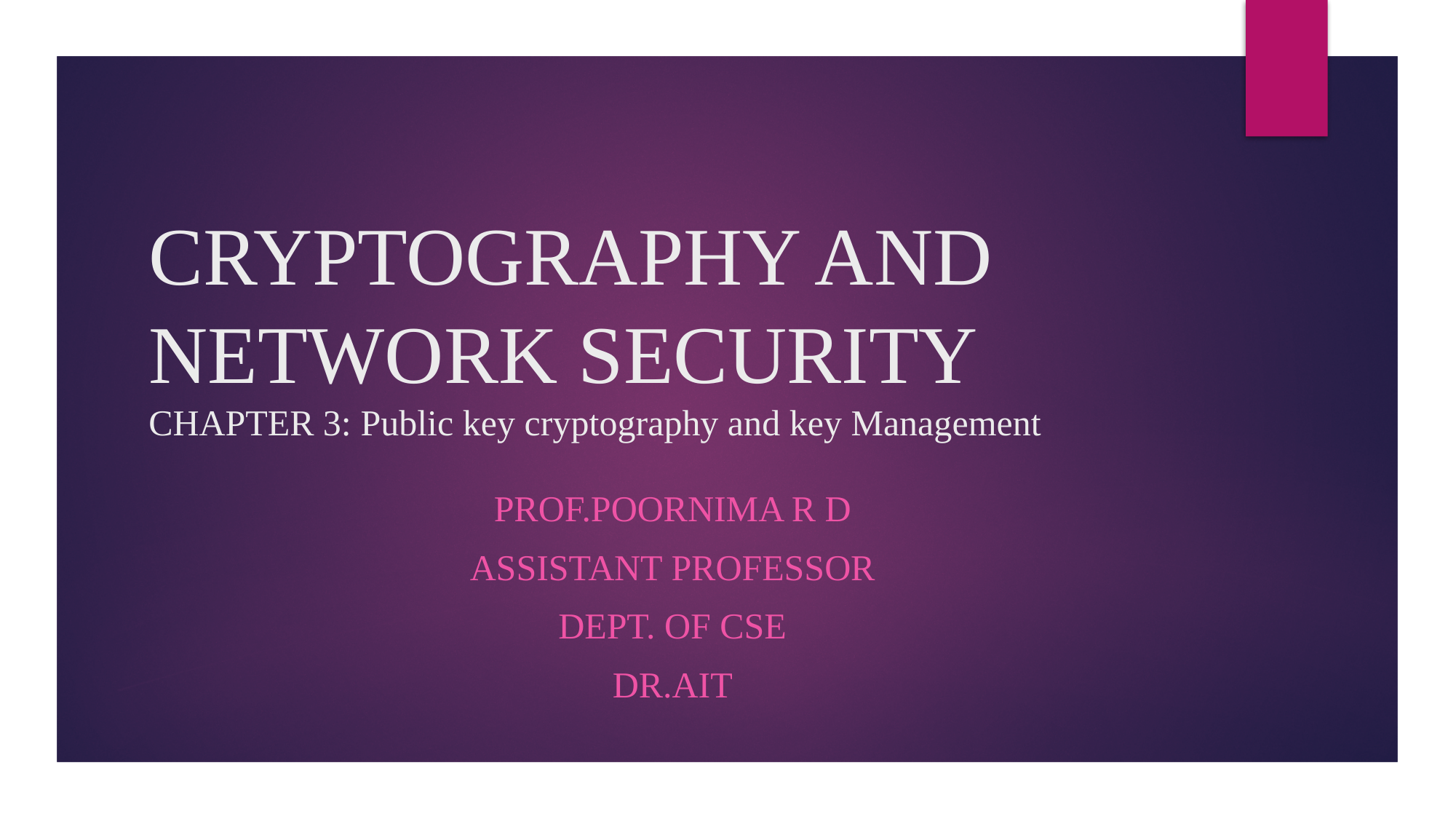

# CRYPTOGRAPHY AND NETWORK SECURITY CHAPTER 3: Public key cryptography and key Management
PROF.POORNIMA R D
ASSISTANT PROFESSOR
DEPT. OF CSE
DR.AIT